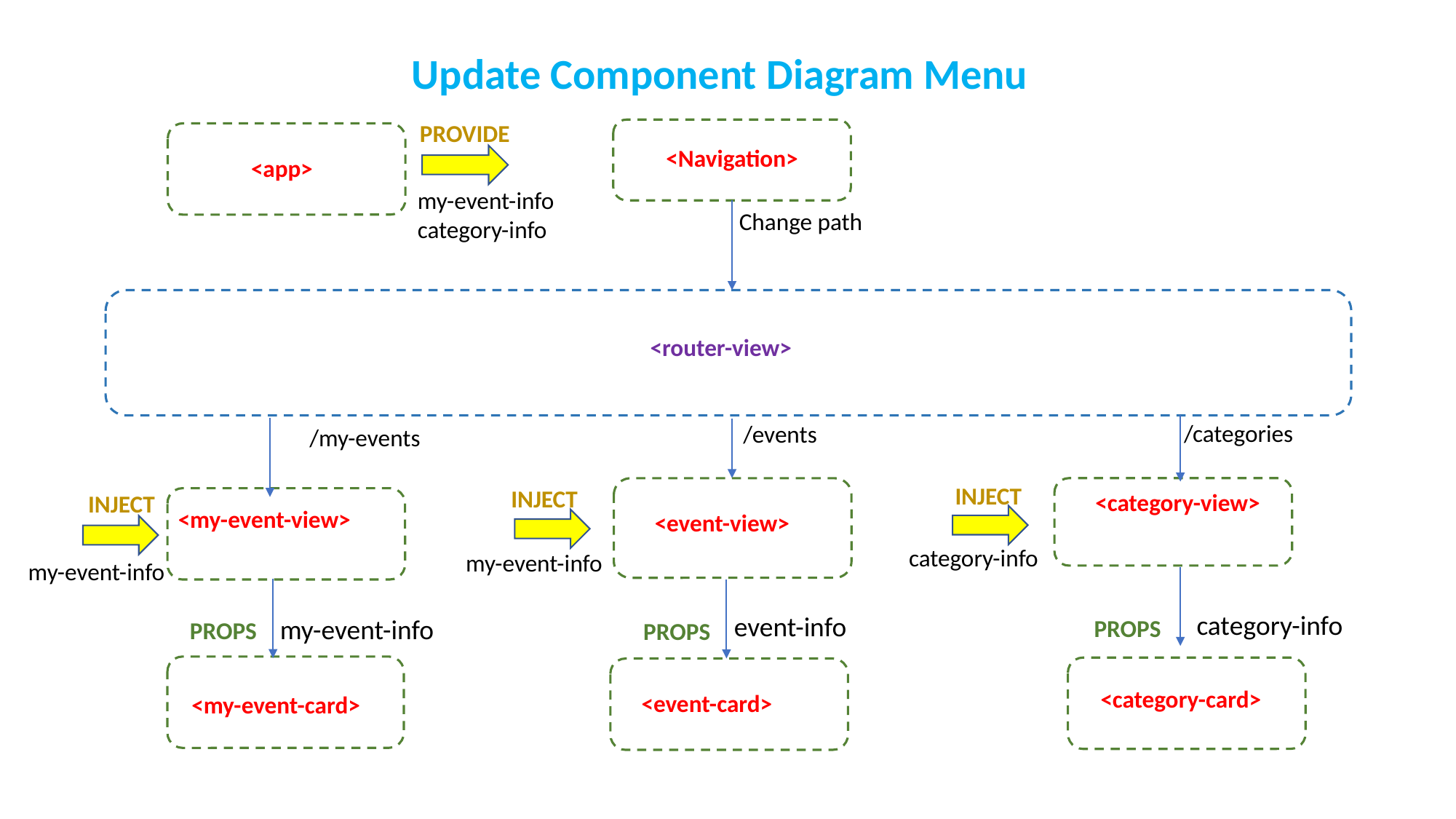

Update Component Diagram Menu
PROVIDE

<Navigation>

<app>
my-event-info
category-info
Change path

<router-view>
/categories
/events
/my-events
INJECT
INJECT

<category-view>
INJECT

<my-event-view>
<event-view>

category-info
my-event-info
my-event-info
category-info
event-info
my-event-info
PROPS
PROPS
PROPS

<category-card>
<event-card>
<my-event-card>